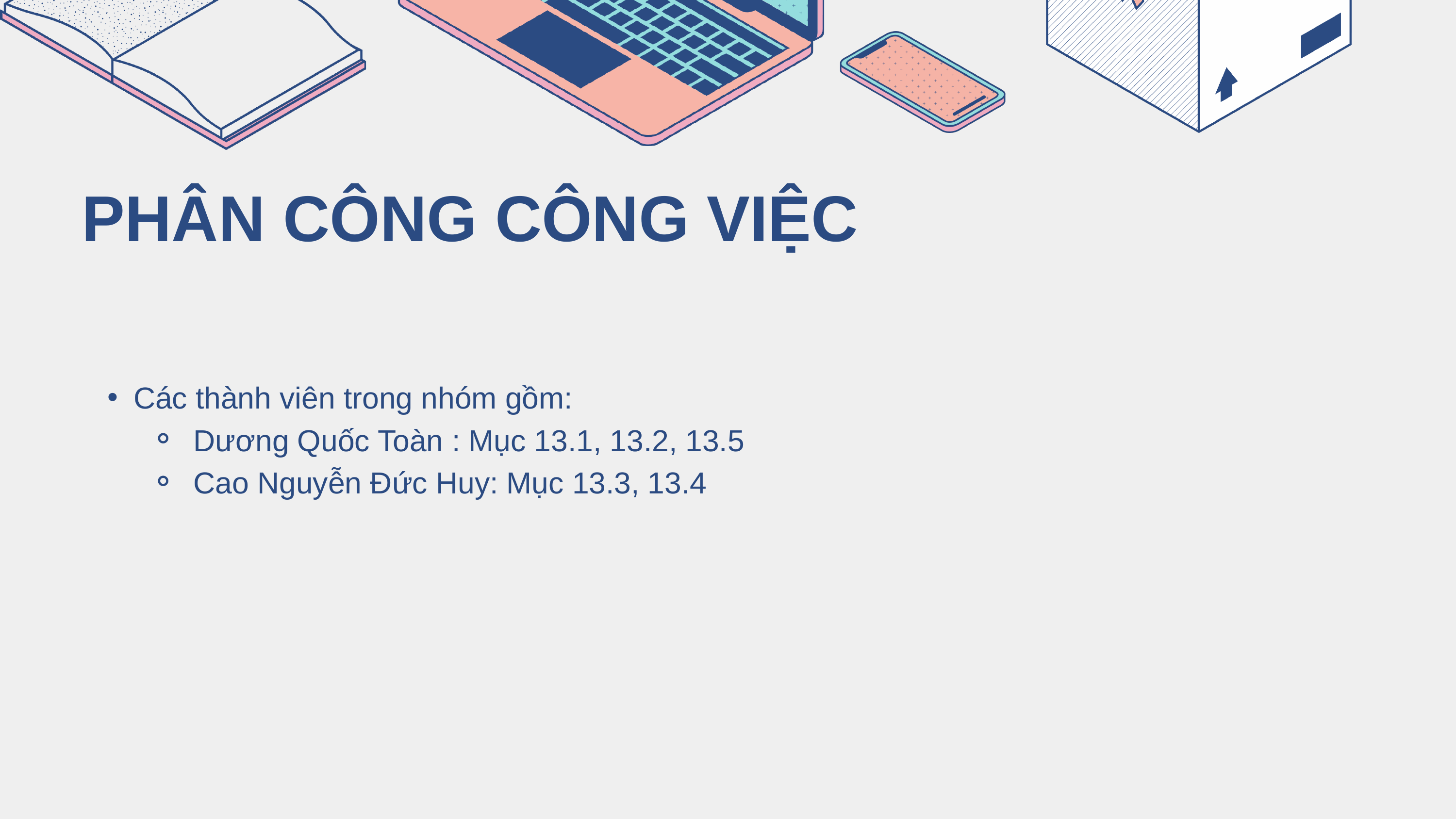

PHÂN CÔNG CÔNG VIỆC
Các thành viên trong nhóm gồm:
 Dương Quốc Toàn : Mục 13.1, 13.2, 13.5
 Cao Nguyễn Đức Huy: Mục 13.3, 13.4